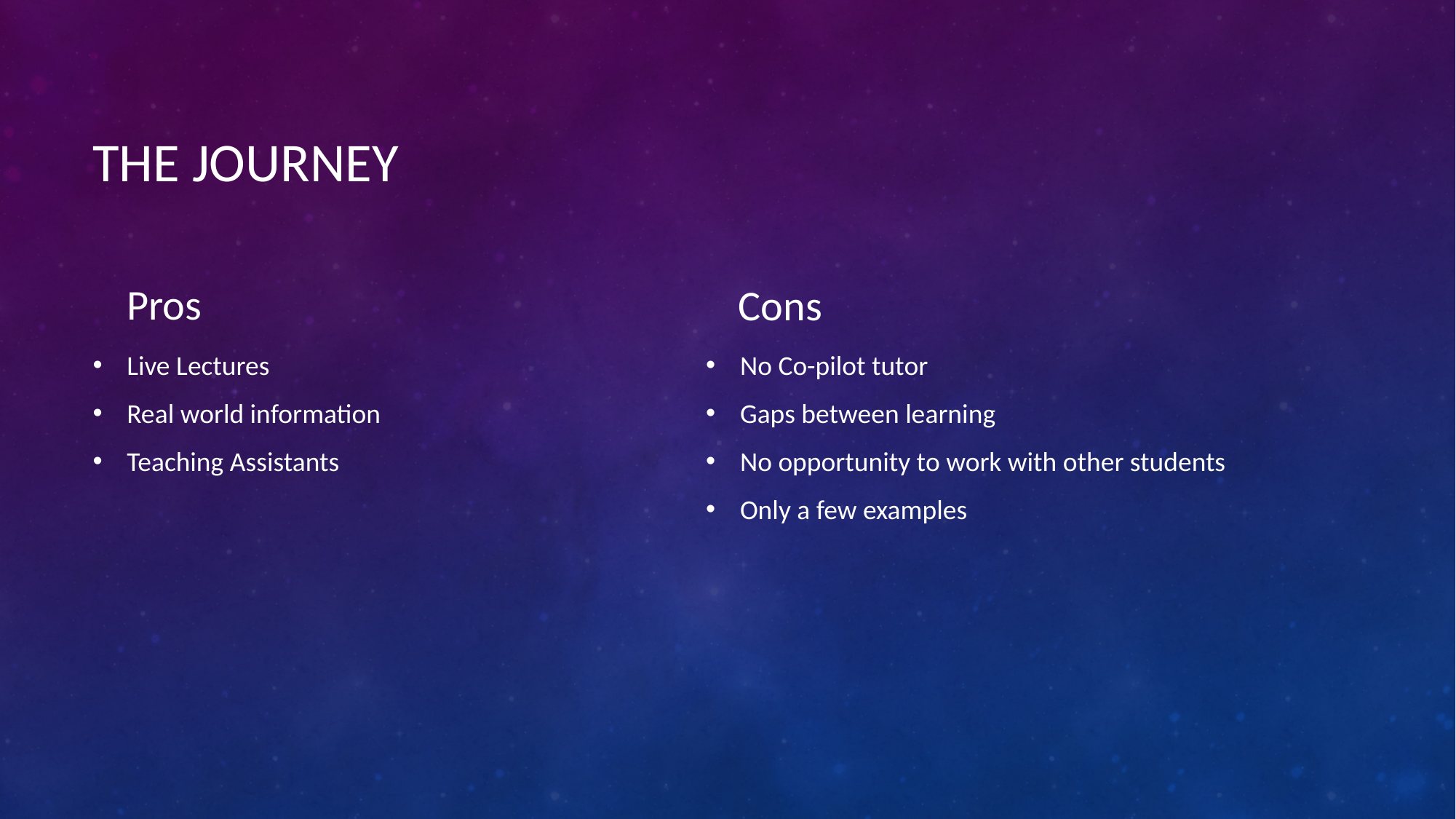

# The Journey
Pros
Cons
Live Lectures
Real world information
Teaching Assistants
No Co-pilot tutor
Gaps between learning
No opportunity to work with other students
Only a few examples